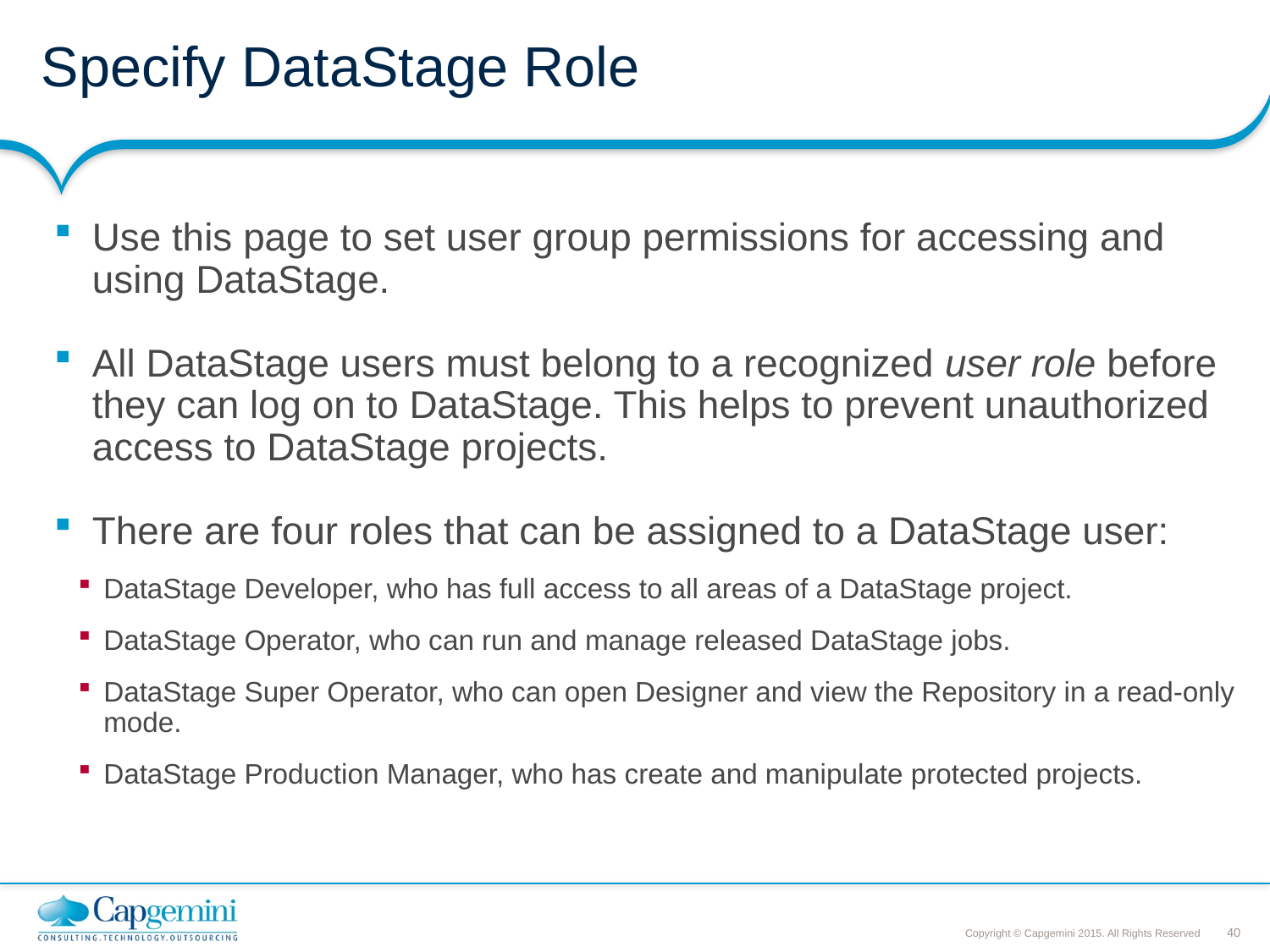

# Specify DataStage Role
Use this page to set user group permissions for accessing and using DataStage.
All DataStage users must belong to a recognized user role before they can log on to DataStage. This helps to prevent unauthorized access to DataStage projects.
There are four roles that can be assigned to a DataStage user:
DataStage Developer, who has full access to all areas of a DataStage project.
DataStage Operator, who can run and manage released DataStage jobs.
DataStage Super Operator, who can open Designer and view the Repository in a read-only mode.
DataStage Production Manager, who has create and manipulate protected projects.